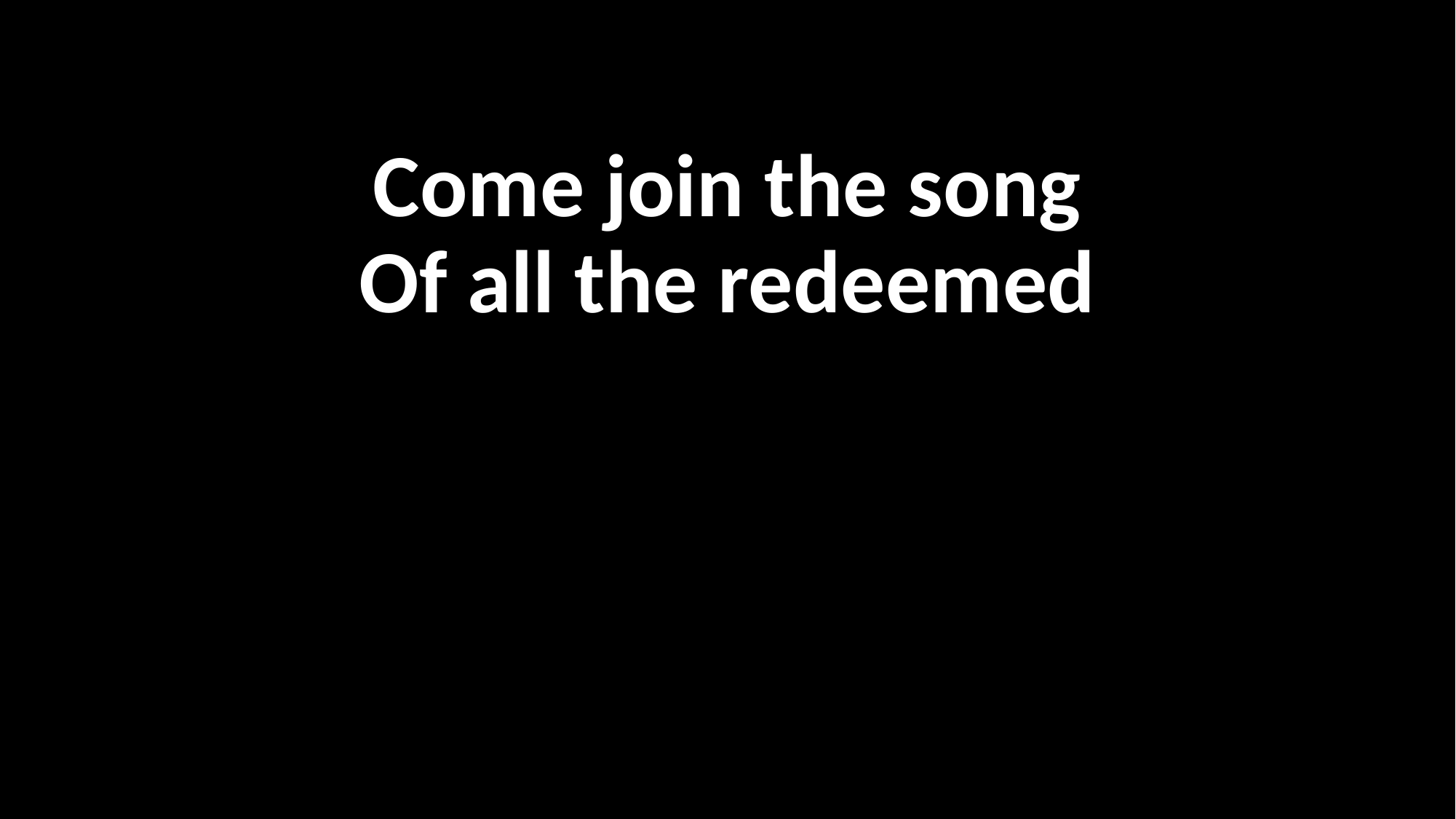

Come join the song
Of all the redeemed